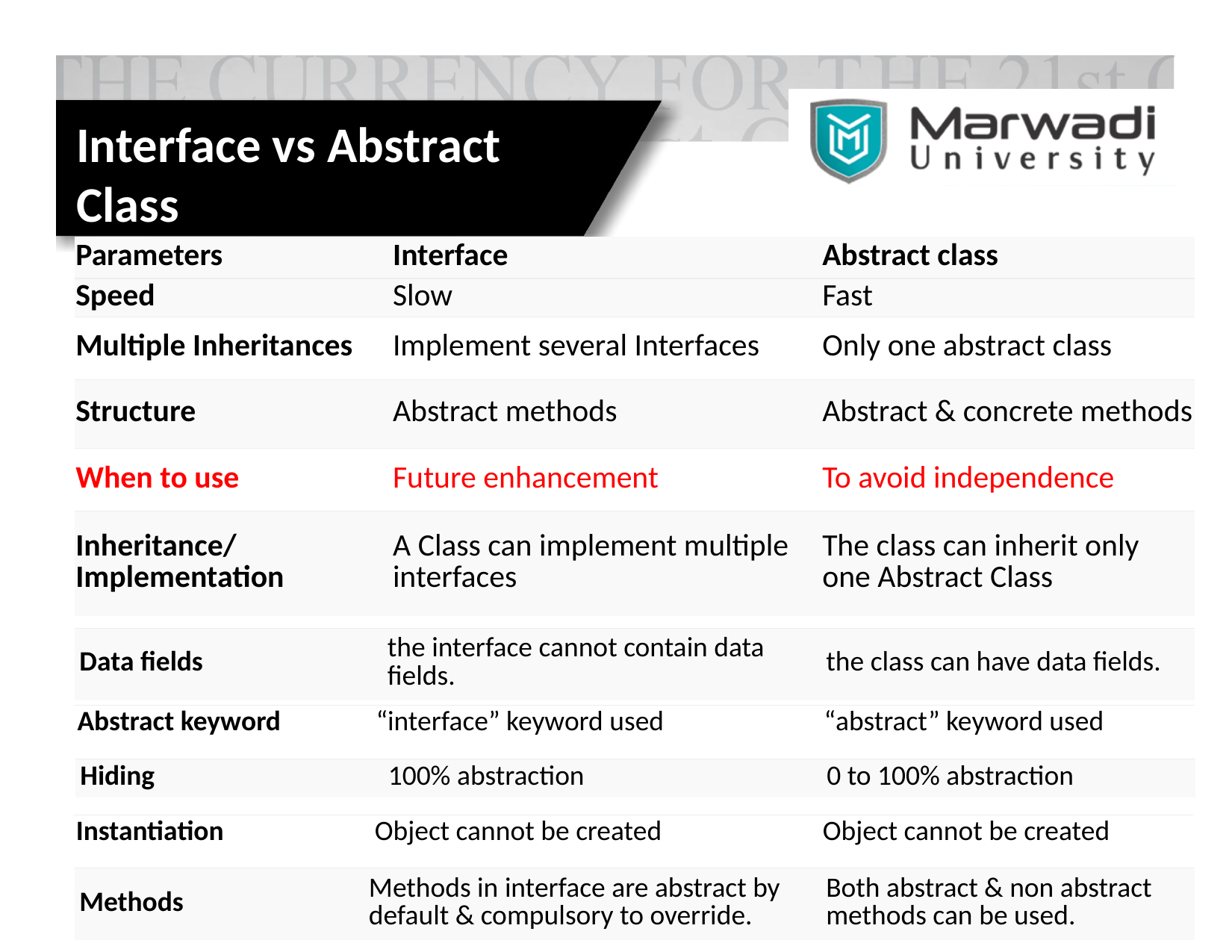

Interface vs Abstract Class
| Parameters | Interface | Abstract class |
| --- | --- | --- |
| Speed | Slow | Fast |
| Multiple Inheritances | Implement several Interfaces | Only one abstract class |
| Structure | Abstract methods | Abstract & concrete methods |
| When to use | Future enhancement | To avoid independence |
| Inheritance/ Implementation | A Class can implement multiple interfaces | The class can inherit only one Abstract Class |
| Data fields | the interface cannot contain data fields. | the class can have data fields. |
| --- | --- | --- |
| Abstract keyword | “interface” keyword used | “abstract” keyword used |
| --- | --- | --- |
| Hiding | 100% abstraction | 0 to 100% abstraction |
| --- | --- | --- |
| Instantiation | Object cannot be created | Object cannot be created |
| --- | --- | --- |
| Methods | Methods in interface are abstract by default & compulsory to override. | Both abstract & non abstract methods can be used. |
| --- | --- | --- |